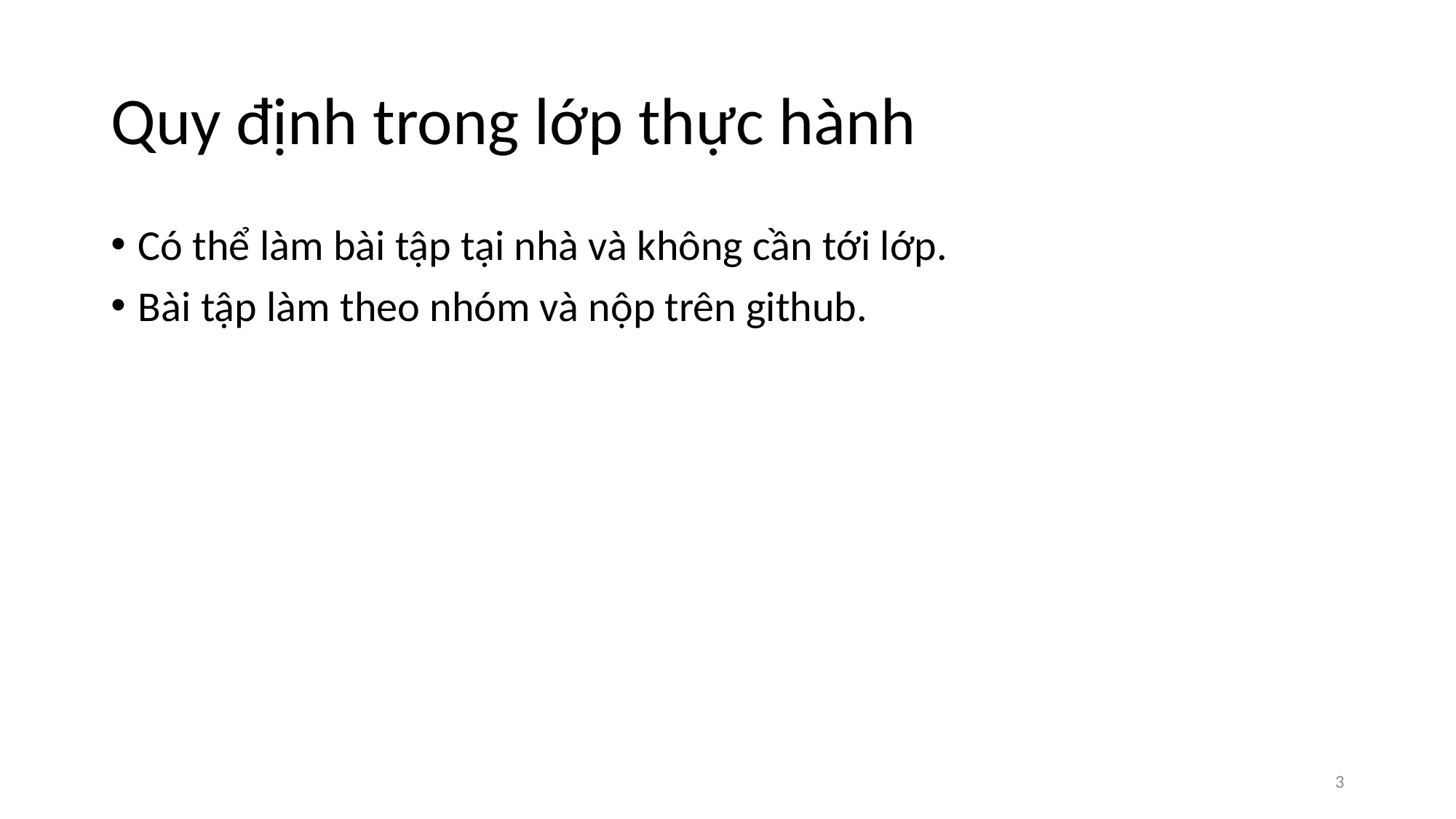

# Quy định trong lớp thực hành
Có thể làm bài tập tại nhà và không cần tới lớp.
Bài tập làm theo nhóm và nộp trên github.
3